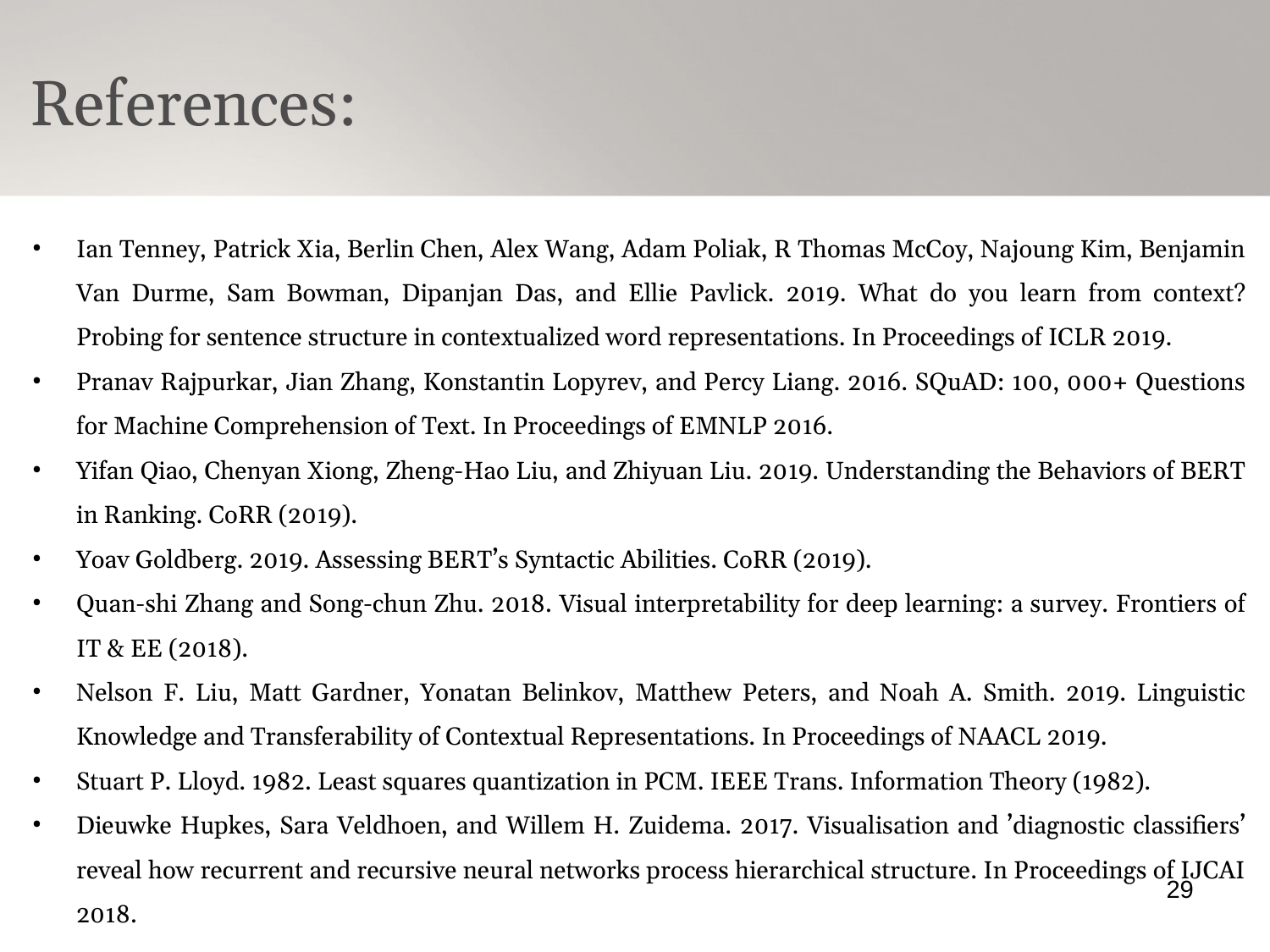

References:
Ian Tenney, Patrick Xia, Berlin Chen, Alex Wang, Adam Poliak, R Thomas McCoy, Najoung Kim, Benjamin Van Durme, Sam Bowman, Dipanjan Das, and Ellie Pavlick. 2019. What do you learn from context? Probing for sentence structure in contextualized word representations. In Proceedings of ICLR 2019.
Pranav Rajpurkar, Jian Zhang, Konstantin Lopyrev, and Percy Liang. 2016. SQuAD: 100, 000+ Questions for Machine Comprehension of Text. In Proceedings of EMNLP 2016.
Yifan Qiao, Chenyan Xiong, Zheng-Hao Liu, and Zhiyuan Liu. 2019. Understanding the Behaviors of BERT in Ranking. CoRR (2019).
Yoav Goldberg. 2019. Assessing BERT’s Syntactic Abilities. CoRR (2019).
Quan-shi Zhang and Song-chun Zhu. 2018. Visual interpretability for deep learning: a survey. Frontiers of IT & EE (2018).
Nelson F. Liu, Matt Gardner, Yonatan Belinkov, Matthew Peters, and Noah A. Smith. 2019. Linguistic Knowledge and Transferability of Contextual Representations. In Proceedings of NAACL 2019.
Stuart P. Lloyd. 1982. Least squares quantization in PCM. IEEE Trans. Information Theory (1982).
Dieuwke Hupkes, Sara Veldhoen, and Willem H. Zuidema. 2017. Visualisation and ’diagnostic classifiers’ reveal how recurrent and recursive neural networks process hierarchical structure. In Proceedings of IJCAI 2018.

29